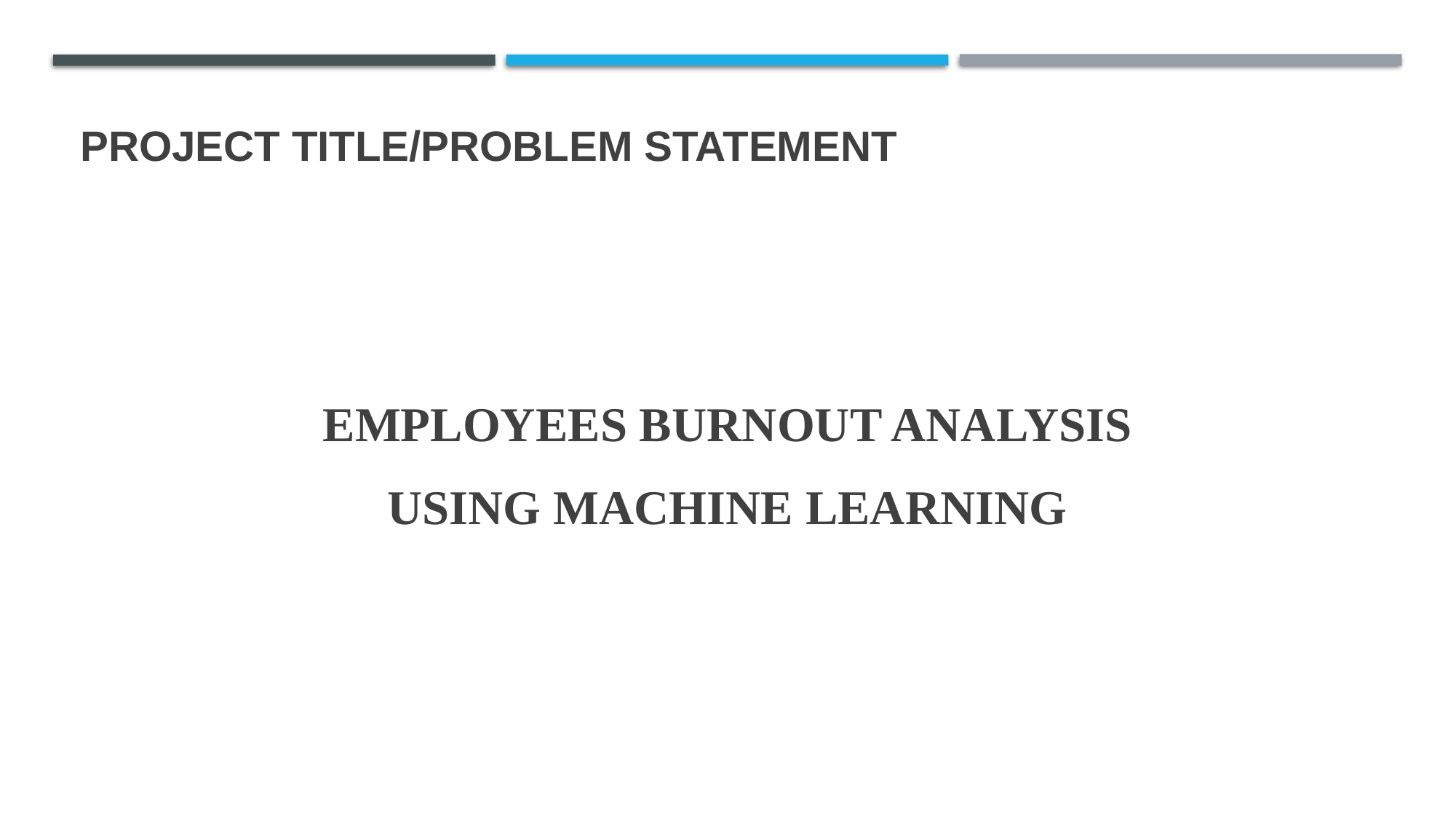

# PROJECT TITLE/Problem Statement
EMPLOYEES BURNOUT ANALYSIS
USING MACHINE LEARNING